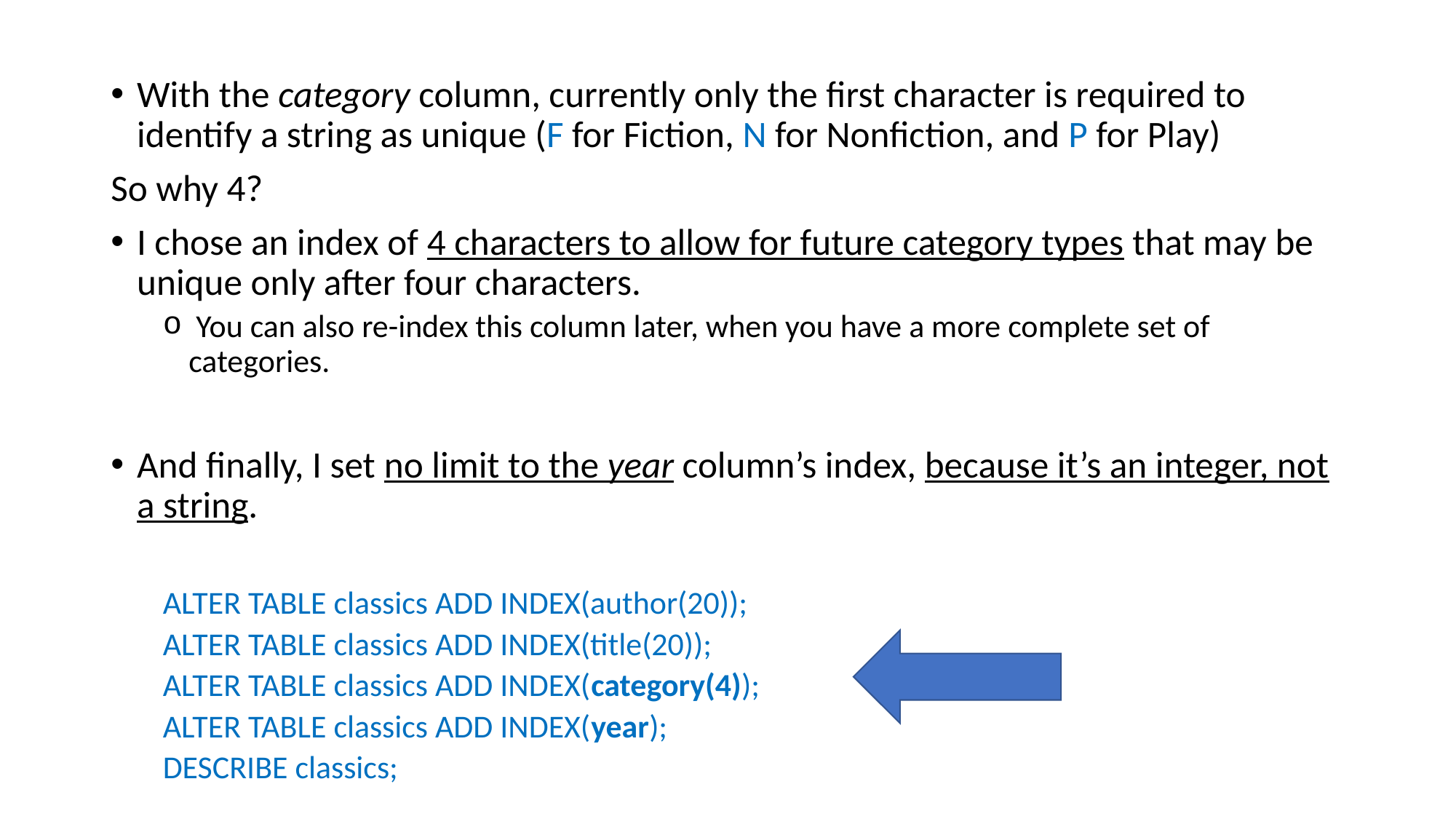

With the category column, currently only the first character is required to identify a string as unique (F for Fiction, N for Nonfiction, and P for Play)
So why 4?
I chose an index of 4 characters to allow for future category types that may be unique only after four characters.
 You can also re-index this column later, when you have a more complete set of categories.

And finally, I set no limit to the year column’s index, because it’s an integer, not a string.

ALTER TABLE classics ADD INDEX(author(20));
ALTER TABLE classics ADD INDEX(title(20));
ALTER TABLE classics ADD INDEX(category(4));
ALTER TABLE classics ADD INDEX(year);
DESCRIBE classics;